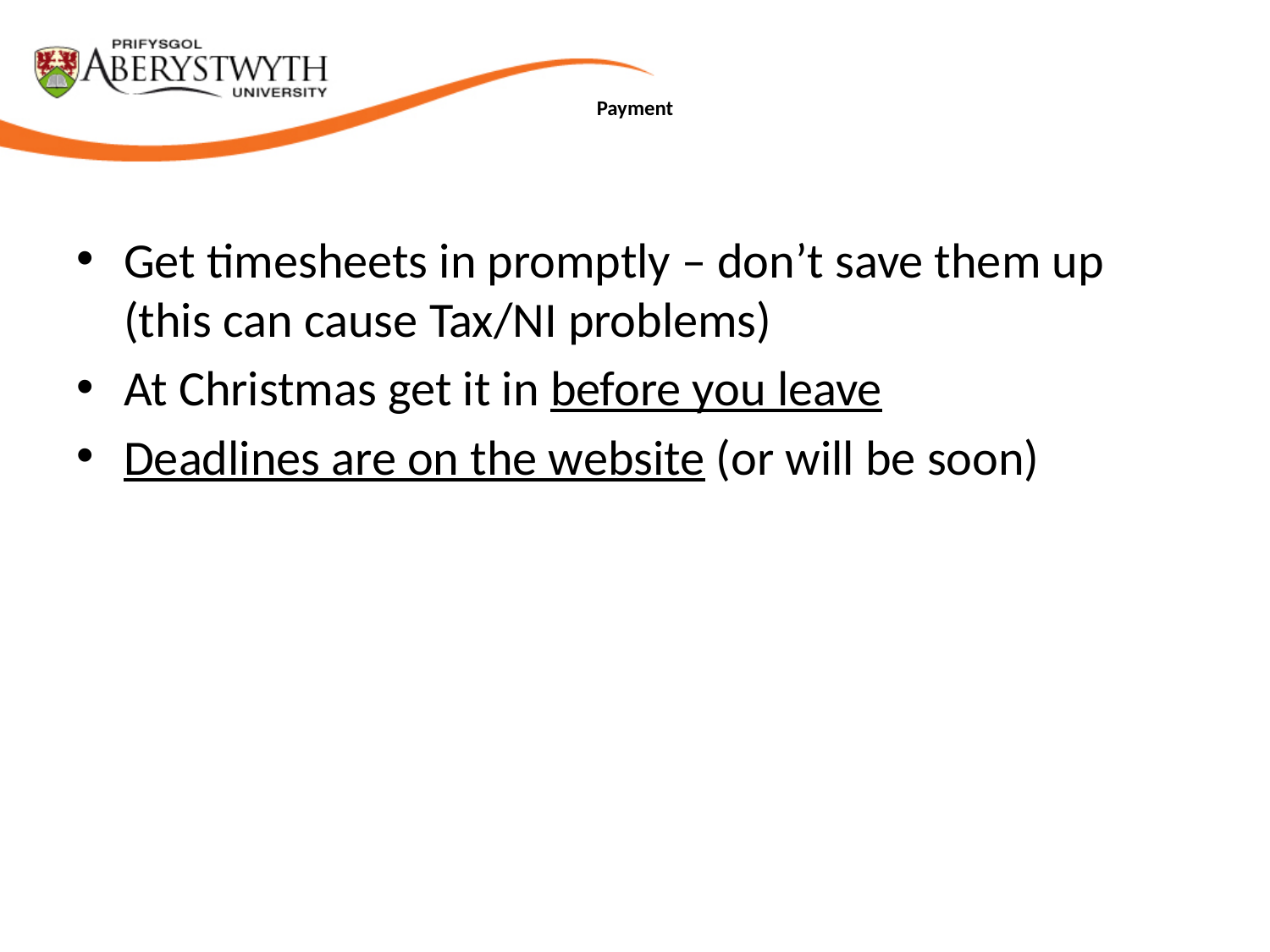

# Payment
Get timesheets in promptly – don’t save them up (this can cause Tax/NI problems)
At Christmas get it in before you leave
Deadlines are on the website (or will be soon)